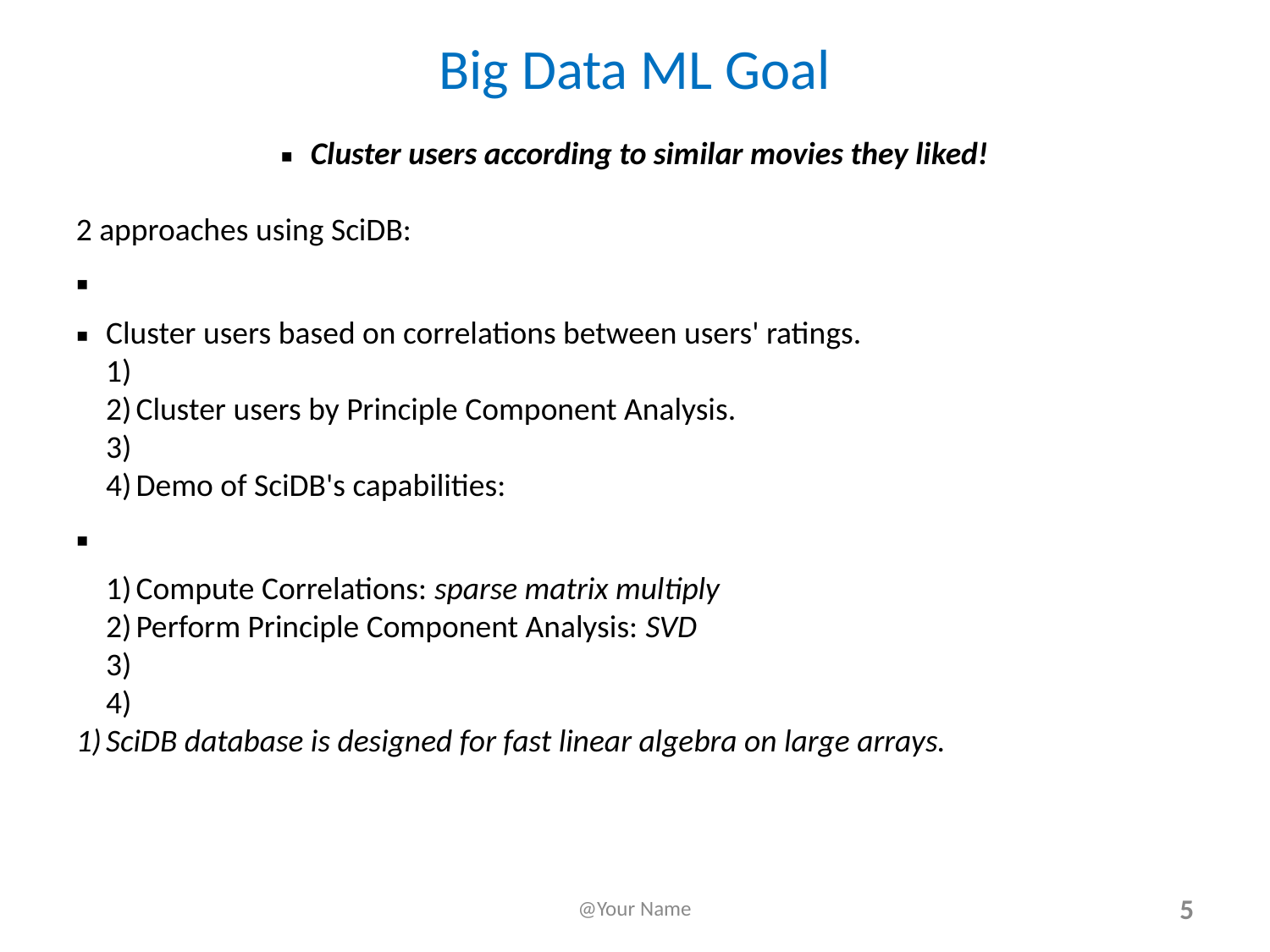

Big Data ML Goal
Cluster users according to similar movies they liked!

2 approaches using SciDB:

Cluster users based on correlations between users' ratings.

Cluster users by Principle Component Analysis.

Demo of SciDB's capabilities:

Compute Correlations: sparse matrix multiply
Perform Principle Component Analysis: SVD

SciDB database is designed for fast linear algebra on large arrays.

@Your Name
5